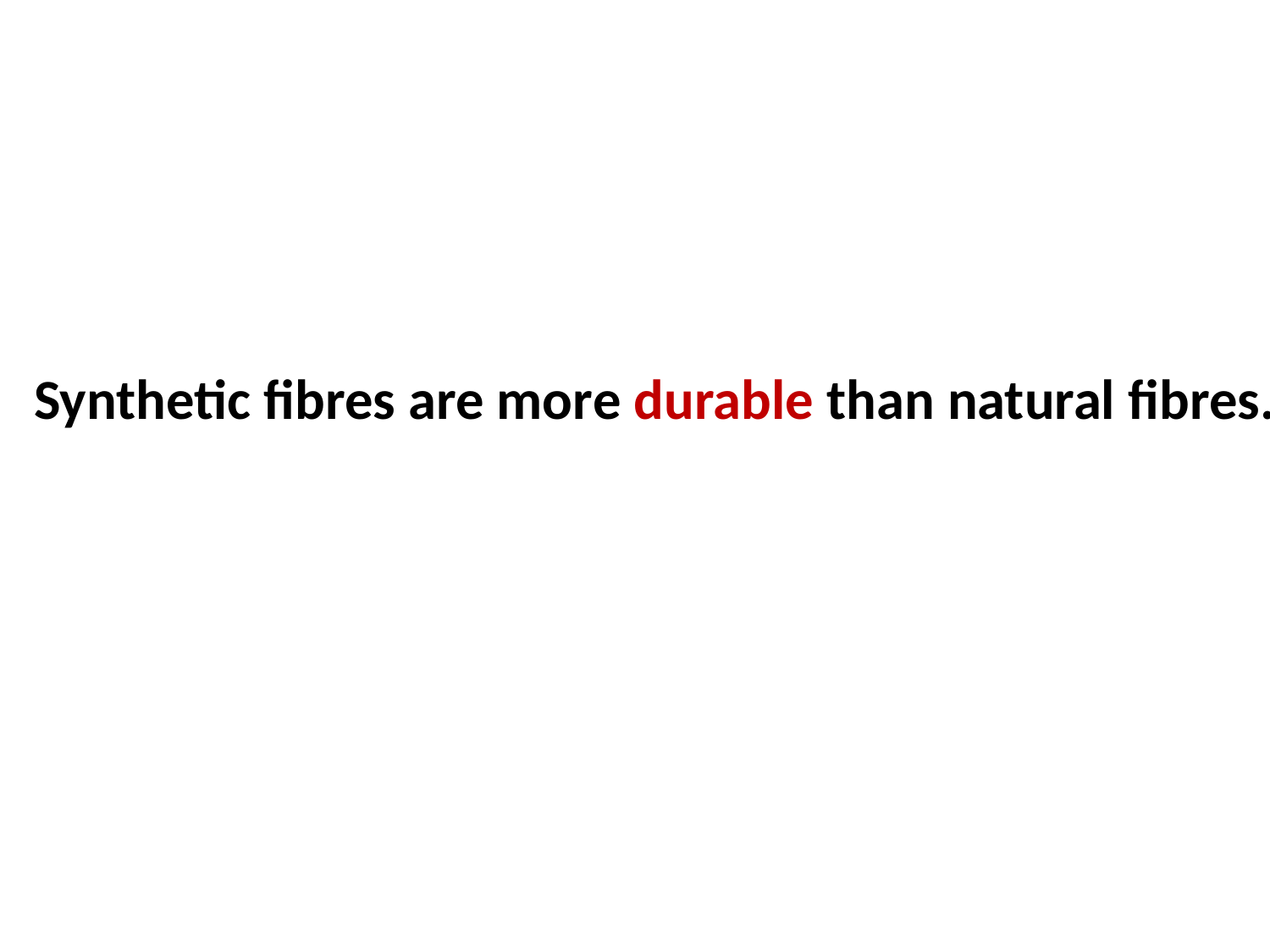

Synthetic fibres are more durable than natural fibres.